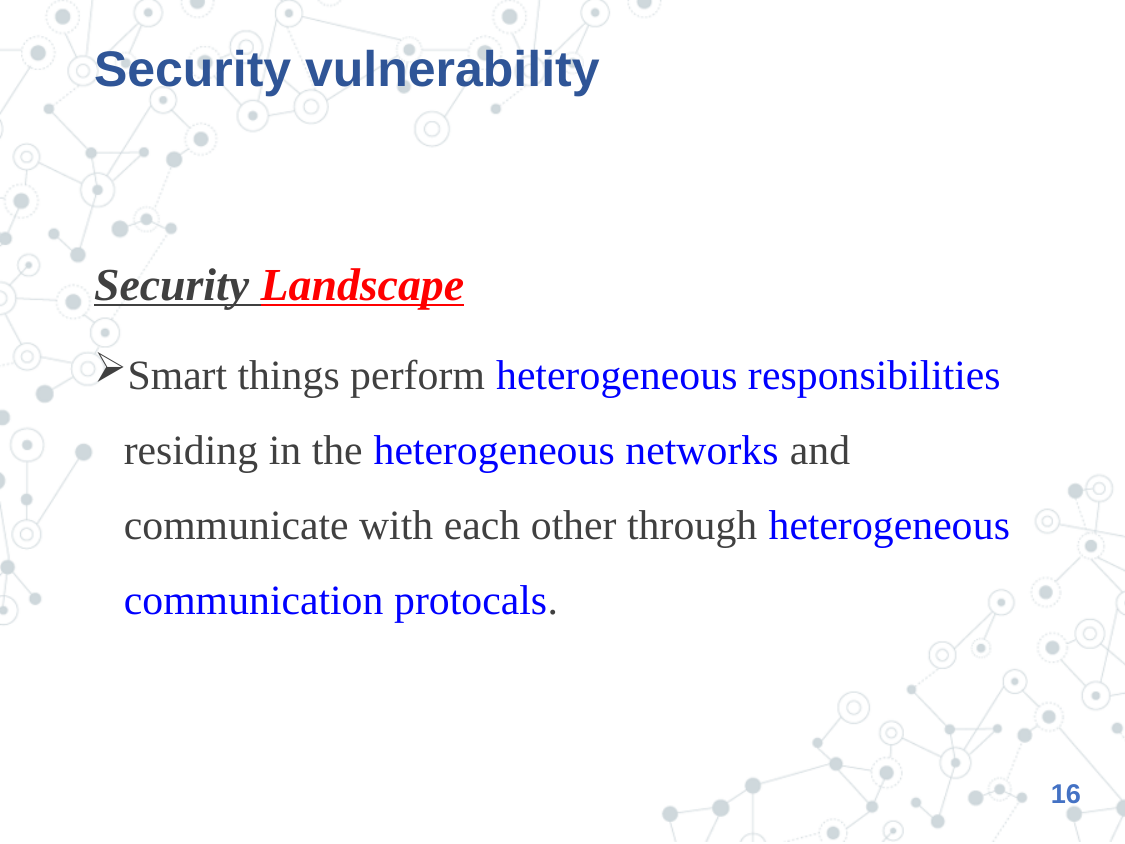

# Security vulnerability
Security Landscape
Smart things perform heterogeneous responsibilities residing in the heterogeneous networks and communicate with each other through heterogeneous communication protocals.